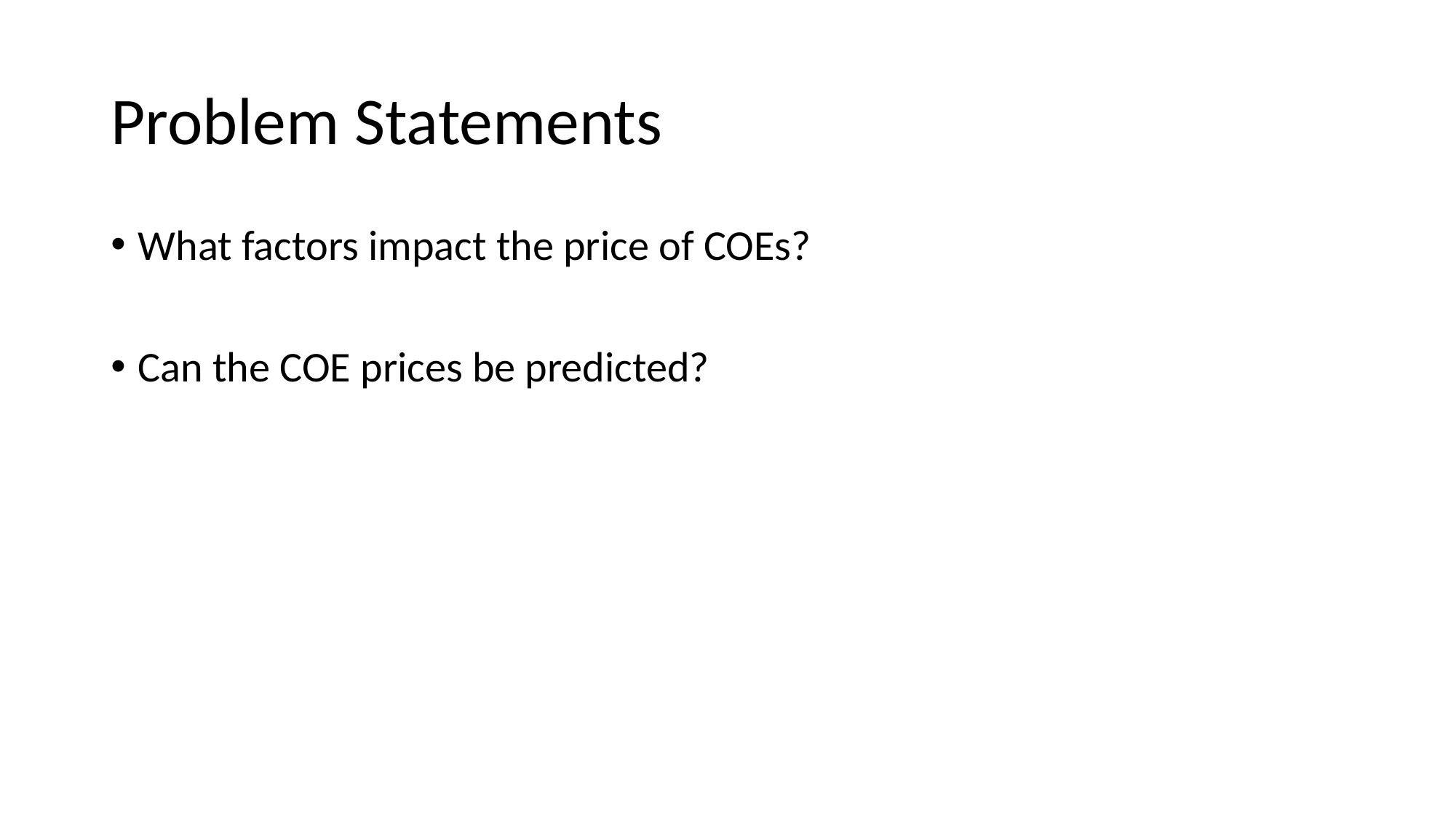

# Problem Statements
What factors impact the price of COEs?

Can the COE prices be predicted?